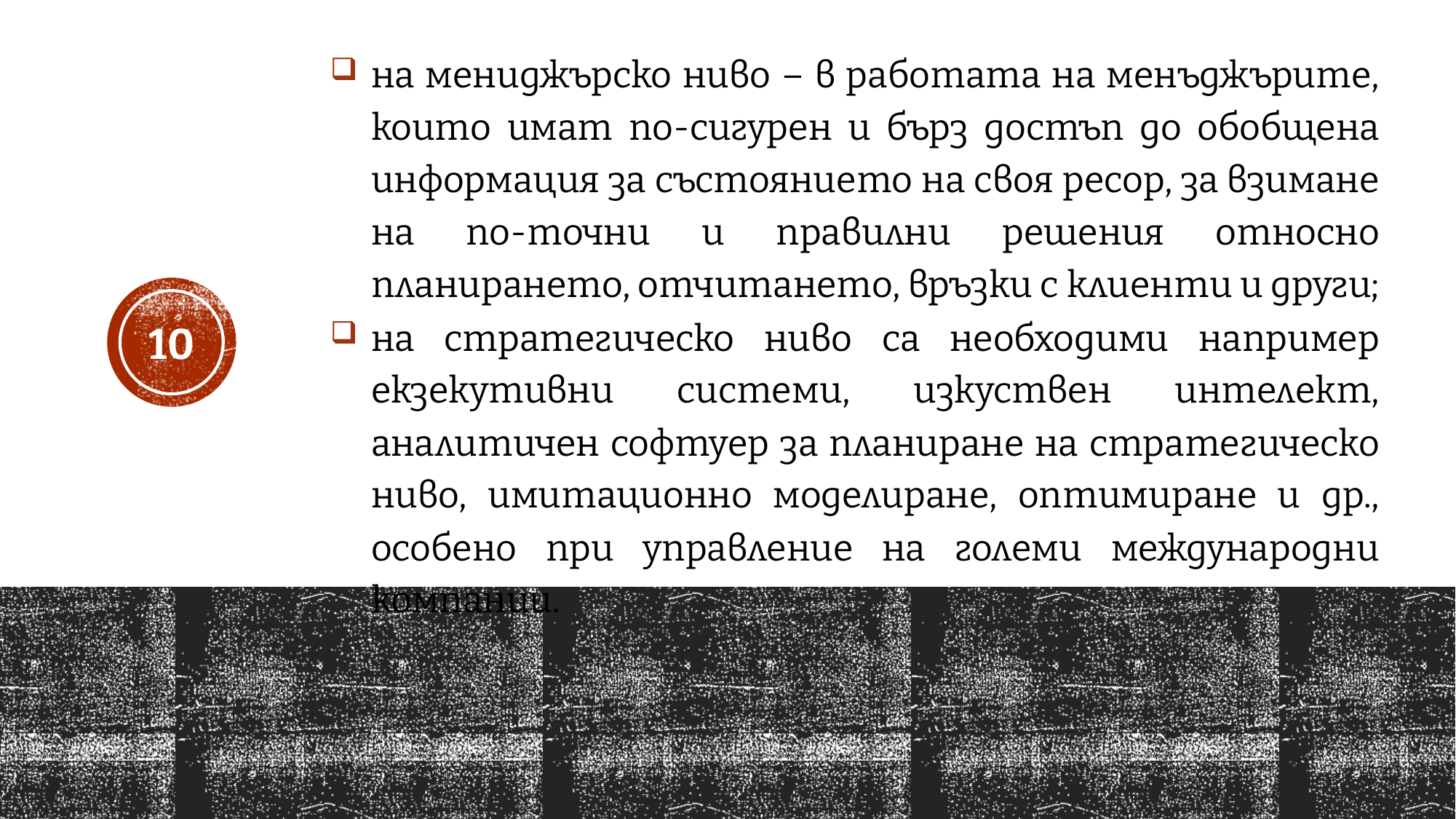

на мениджърско ниво – в работата на менъджърите, които имат по-сигурен и бърз достъп до обобщена информация за състоянието на своя ресор, за взимане на по-точни и правилни решения относно планирането, отчитането, връзки с клиенти и други;
на стратегическо ниво са необходими например екзекутивни системи, изкуствен интелект, аналитичен софтуер за планиране на стратегическо ниво, имитационно моделиране, оптимиране и др., особено при управление на големи международни компании.

10